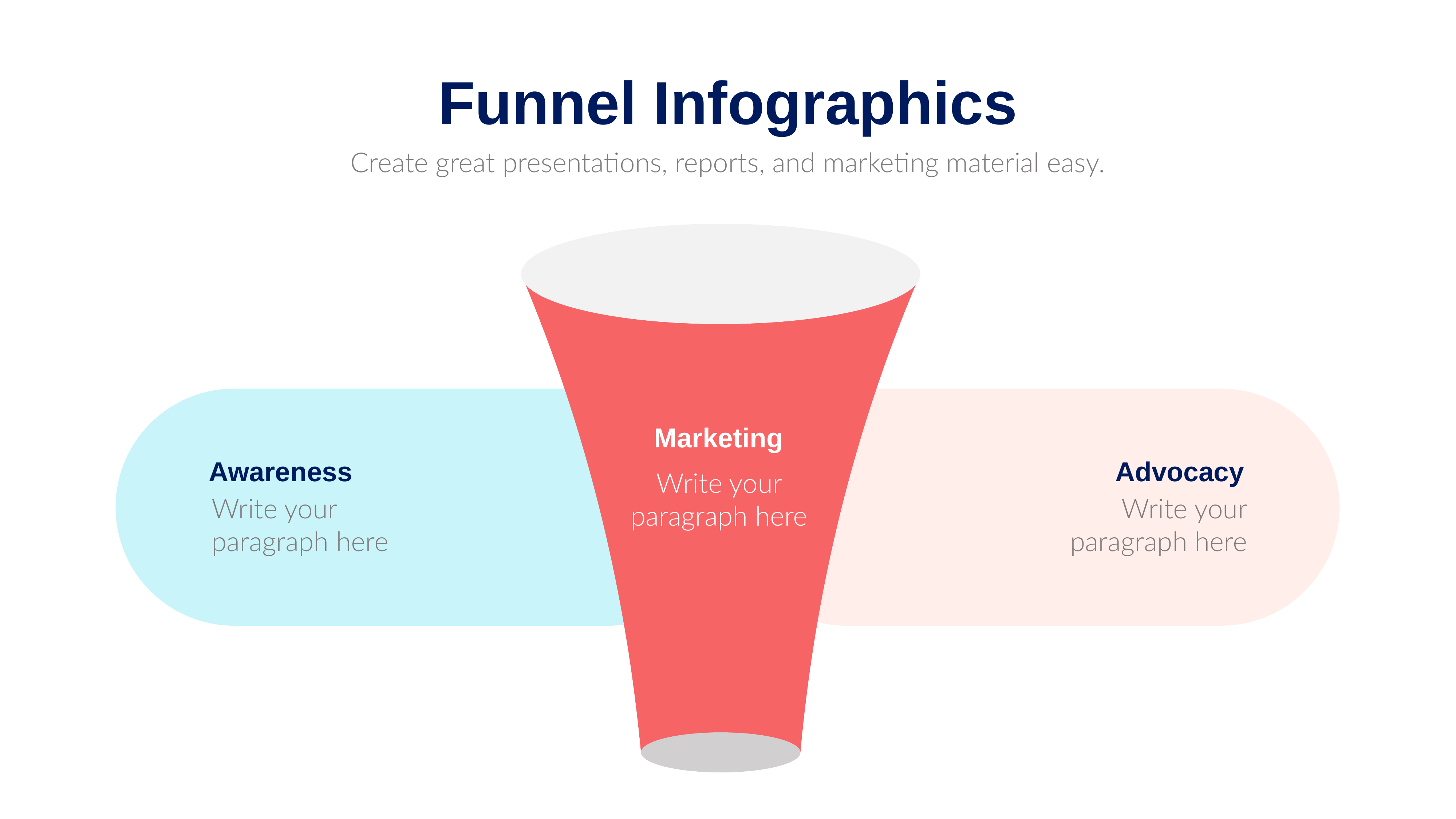

Funnel Infographics
Create great presentations, reports, and marketing material easy.

Marketing
Awareness
Advocacy
Write your paragraph here
Write your paragraph here
Write your paragraph here